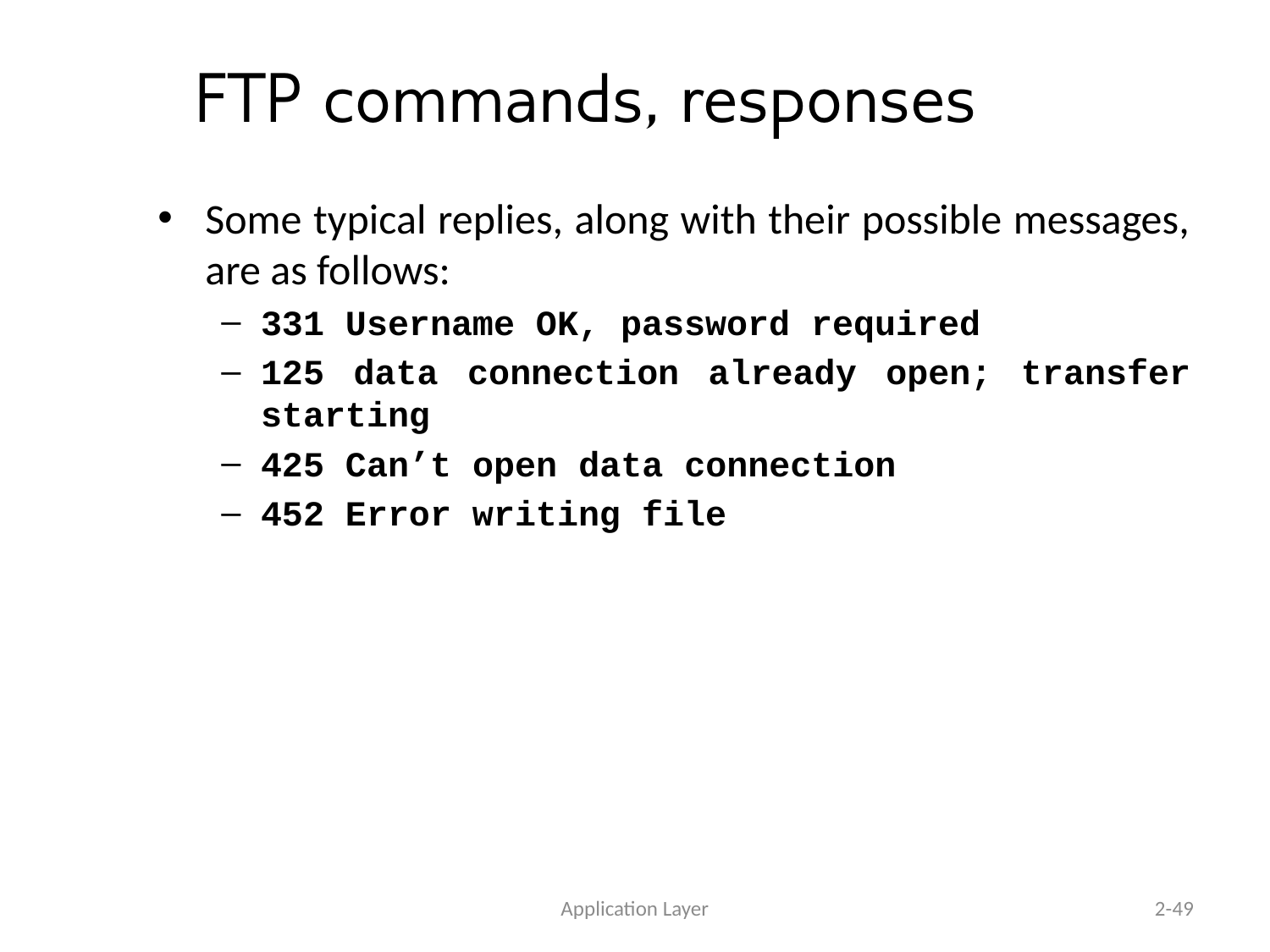

# FTP commands, responses
Some typical replies, along with their possible messages, are as follows:
331 Username OK, password required
125 data connection already open; transfer starting
425 Can’t open data connection
452 Error writing file
Application Layer
2-49